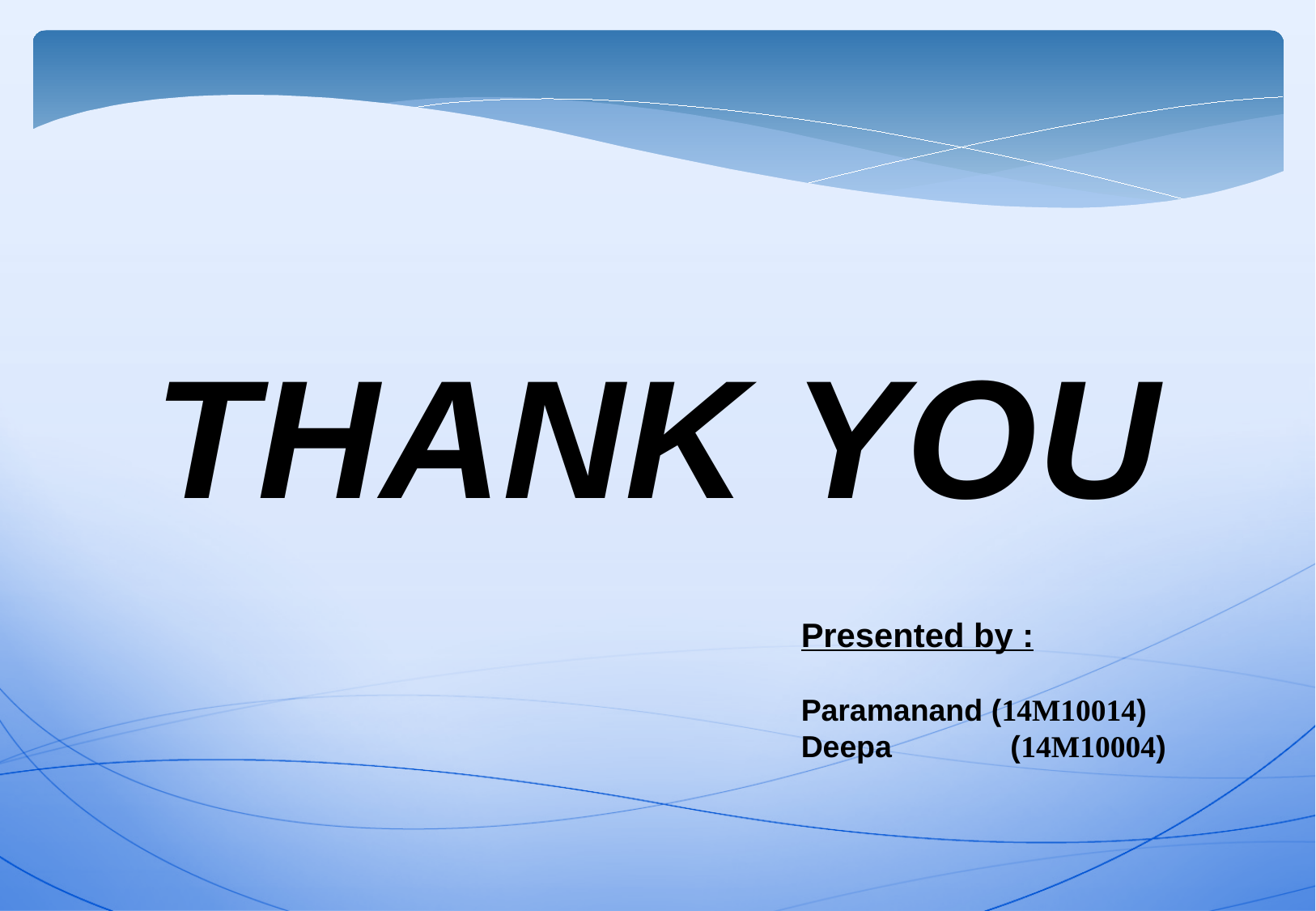

THANK YOU
Presented by :

Paramanand (14M10014)
Deepa              (14M10004)